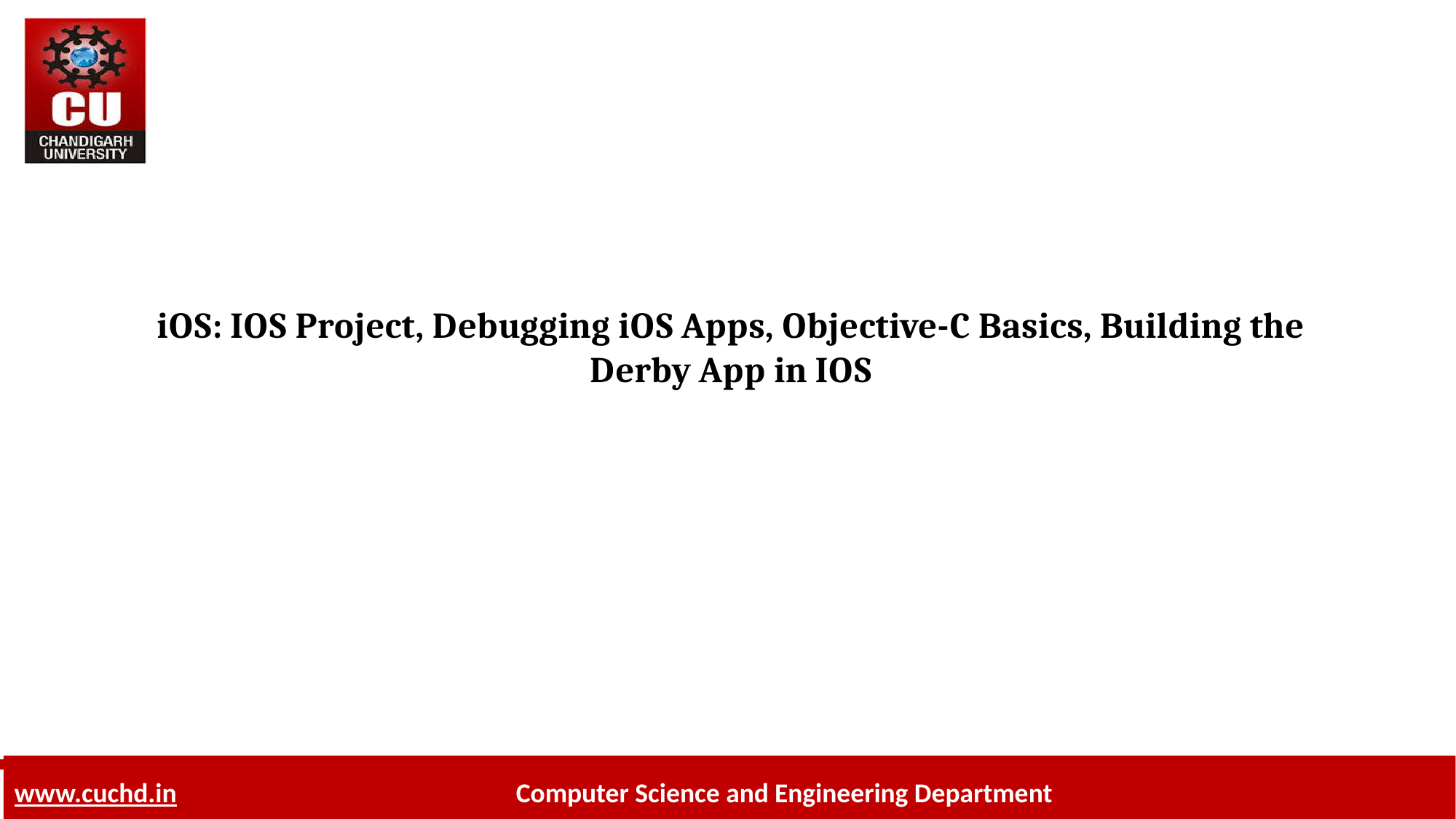

# iOS: IOS Project, Debugging iOS Apps, Objective-C Basics, Building the Derby App in IOS